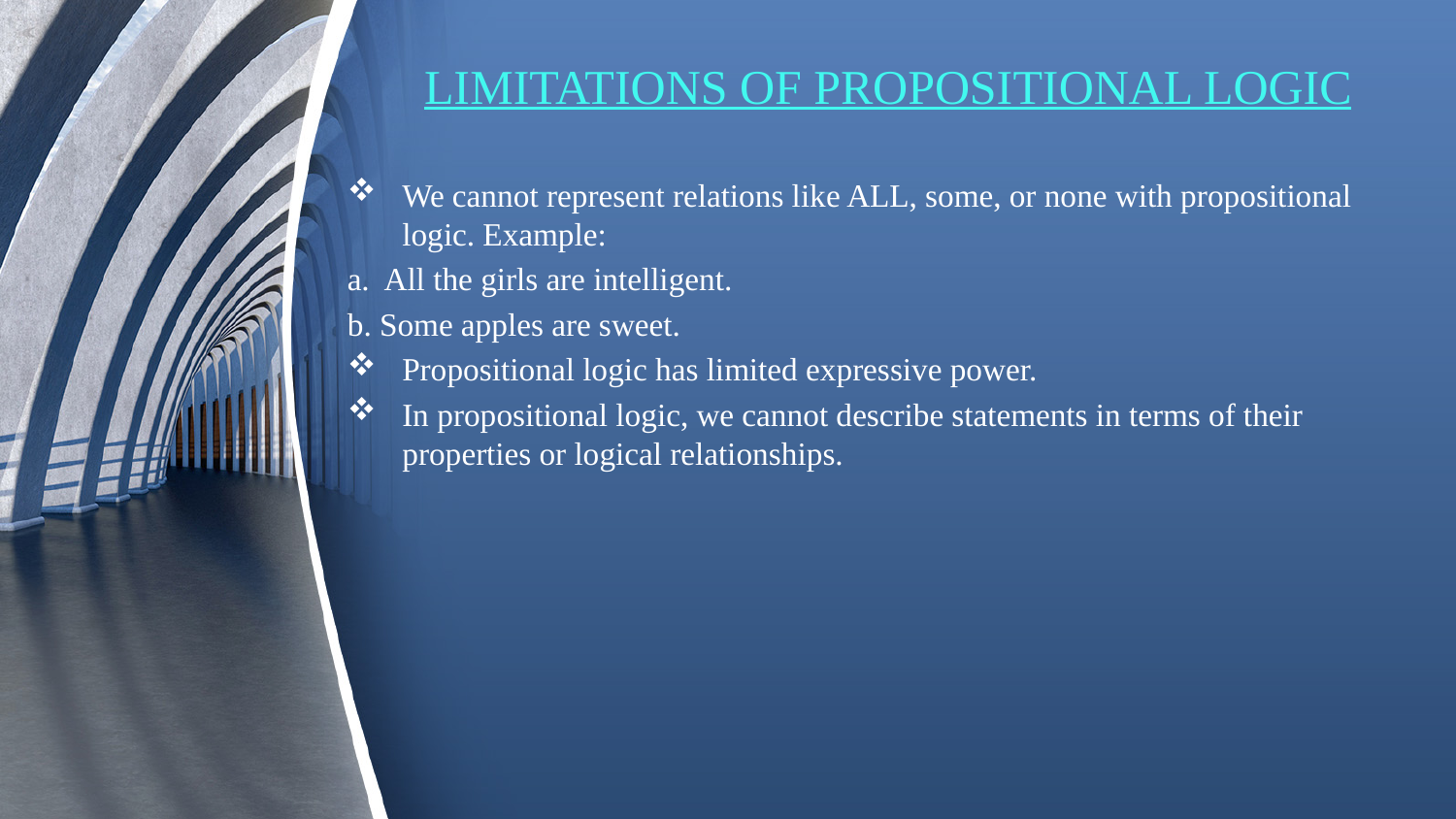

# LIMITATIONS OF PROPOSITIONAL LOGIC
We cannot represent relations like ALL, some, or none with propositional logic. Example:
a.  All the girls are intelligent.
b. Some apples are sweet.
Propositional logic has limited expressive power.
In propositional logic, we cannot describe statements in terms of their properties or logical relationships.